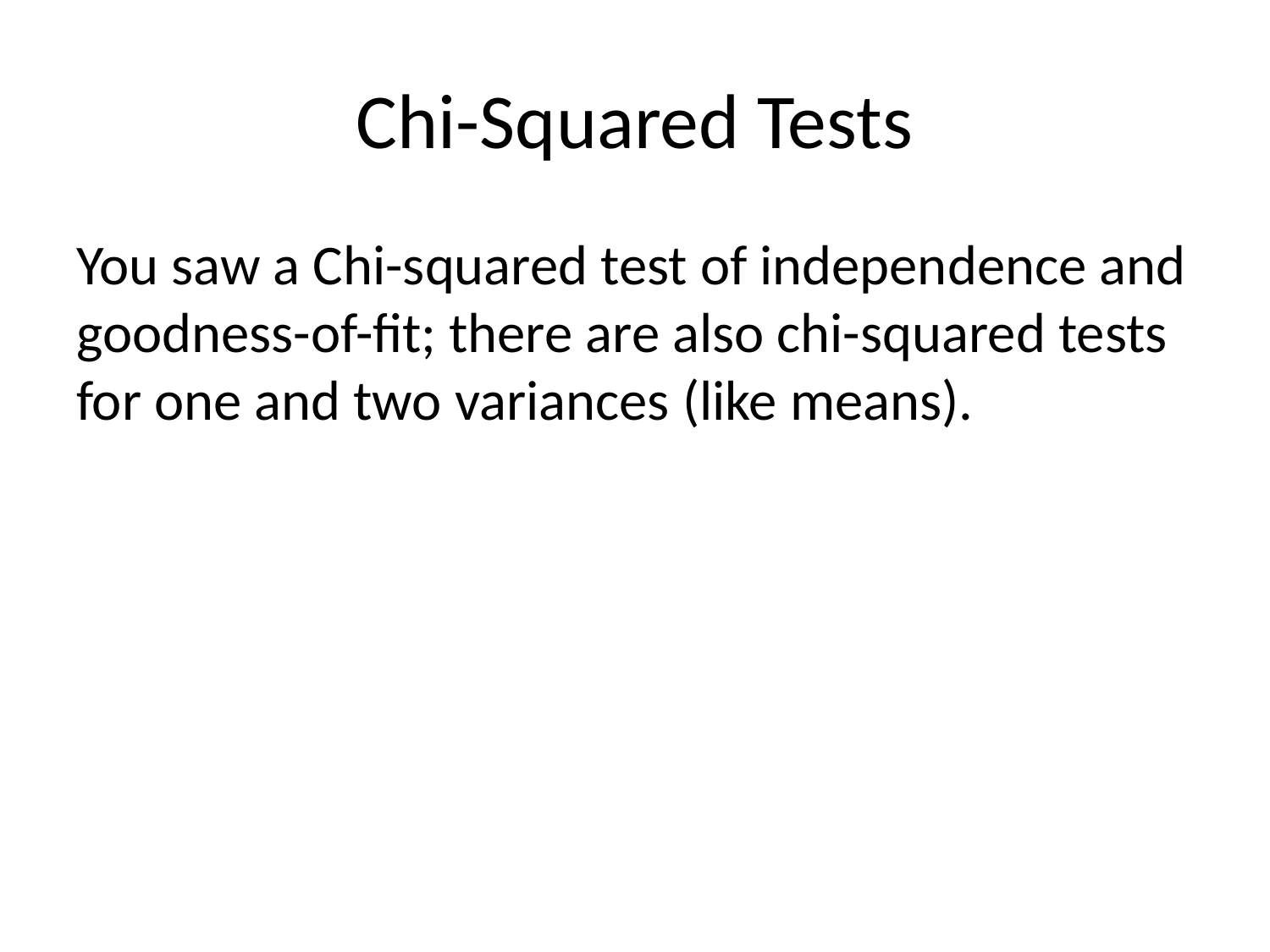

# Chi-Squared Tests
You saw a Chi-squared test of independence and goodness-of-fit; there are also chi-squared tests for one and two variances (like means).